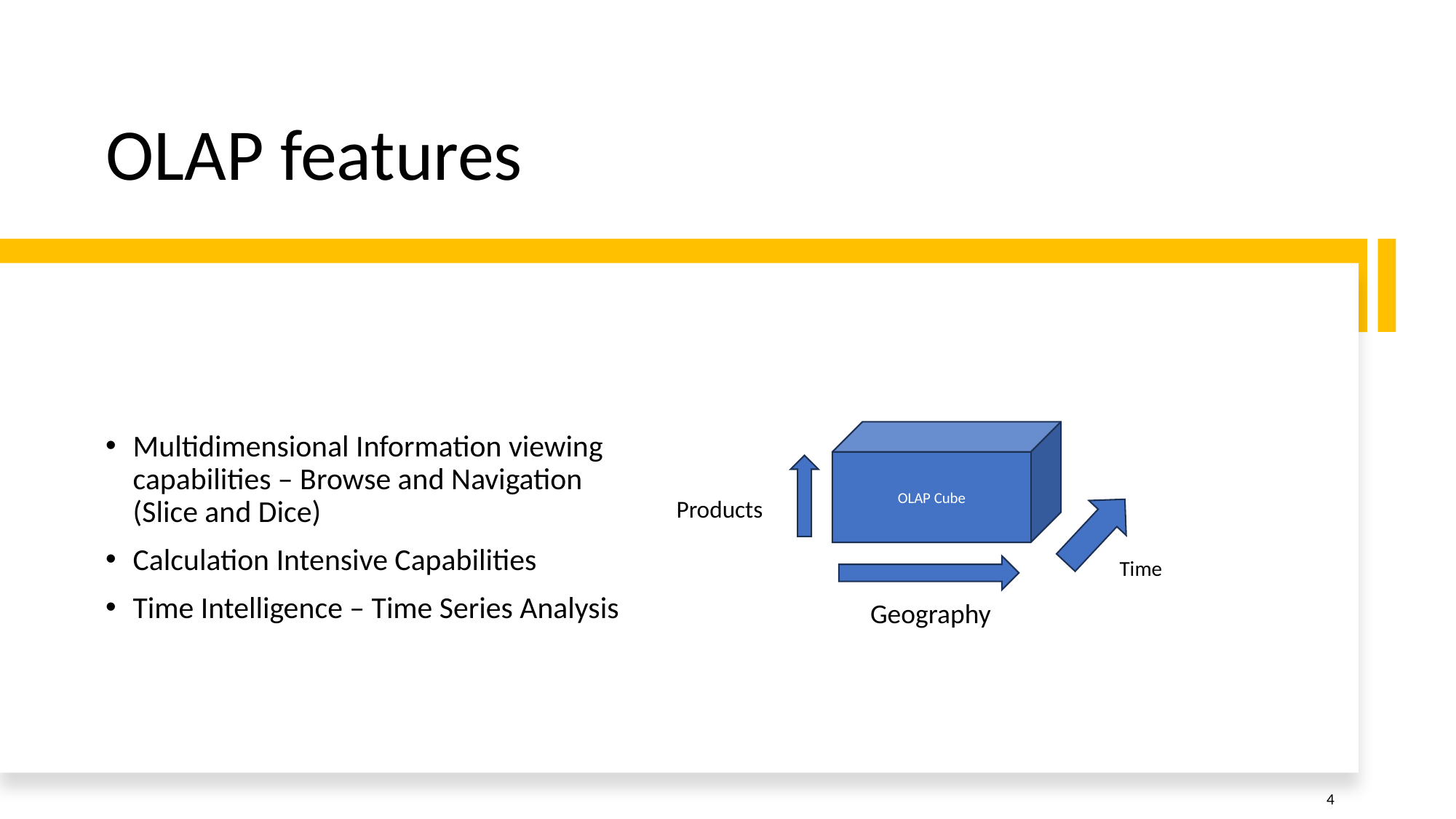

# OLAP features

Multidimensional Information viewing capabilities – Browse and Navigation (Slice and Dice)
Calculation Intensive Capabilities
Time Intelligence – Time Series Analysis
OLAP Cube

Products
Time

Geography
4